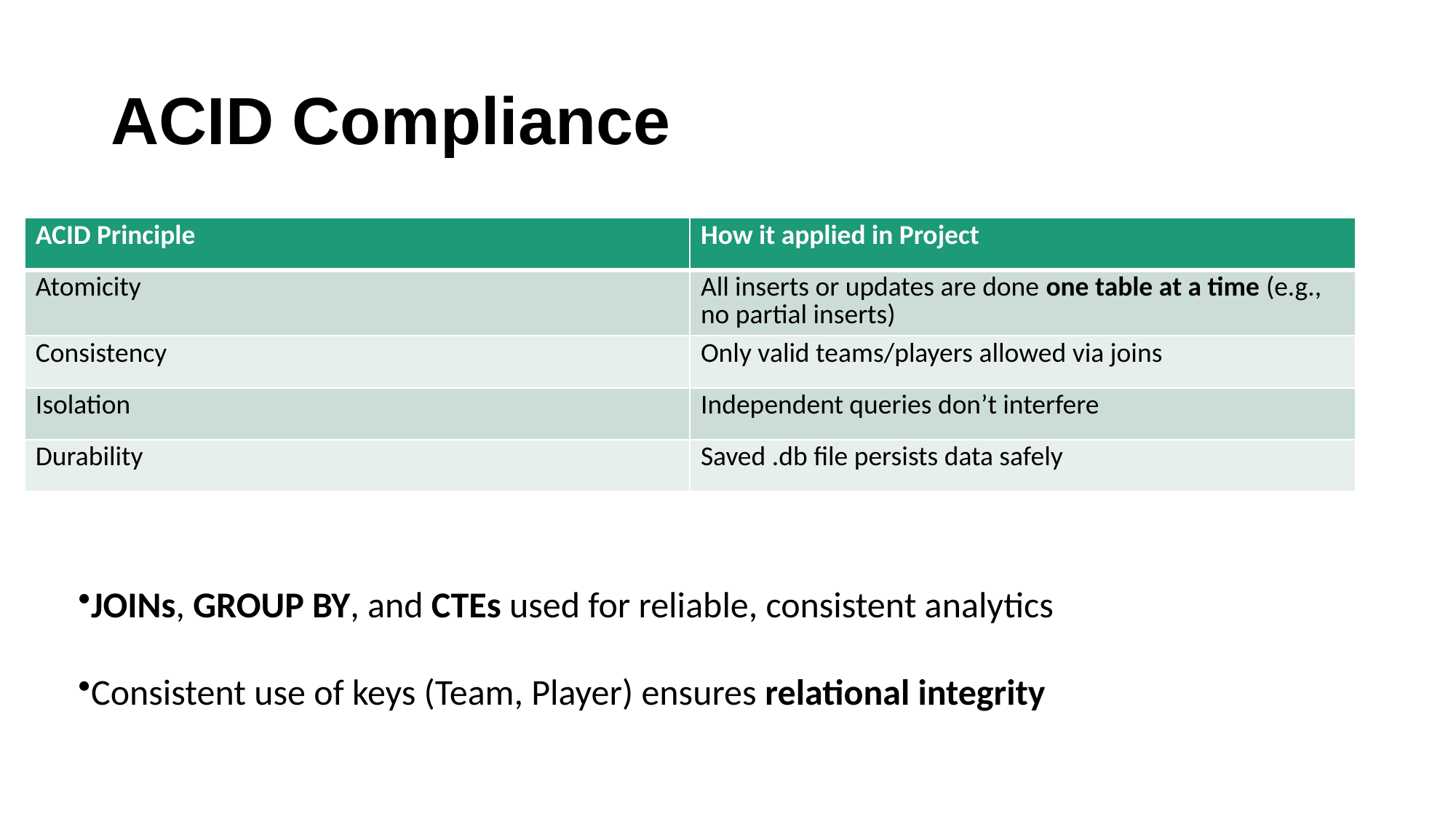

# ACID Compliance
| ACID Principle | How it applied in Project |
| --- | --- |
| Atomicity | All inserts or updates are done one table at a time (e.g., no partial inserts) |
| Consistency | Only valid teams/players allowed via joins |
| Isolation | Independent queries don’t interfere |
| Durability | Saved .db file persists data safely |
JOINs, GROUP BY, and CTEs used for reliable, consistent analytics

Consistent use of keys (Team, Player) ensures relational integrity